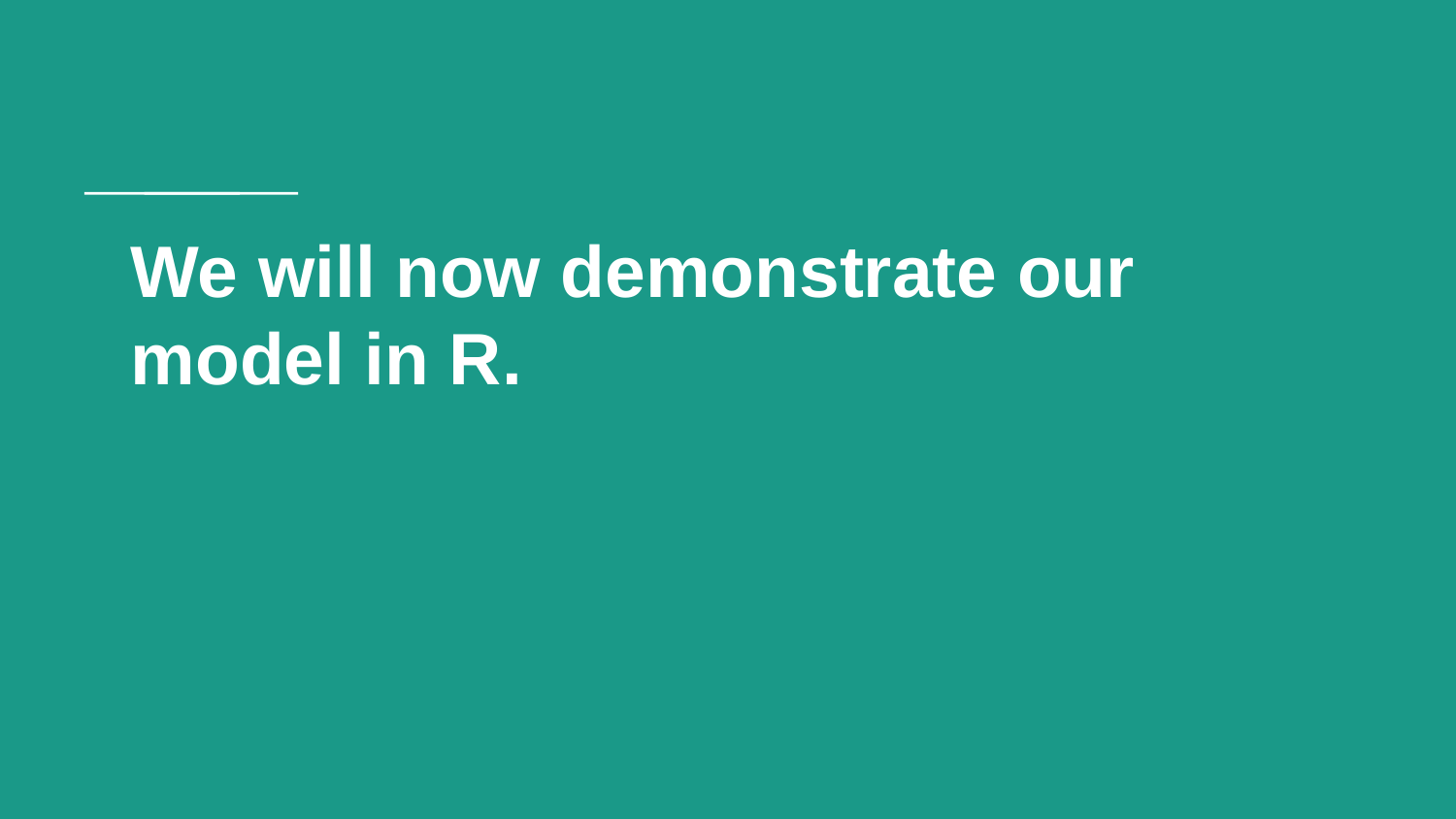

# We will now demonstrate our model in R.